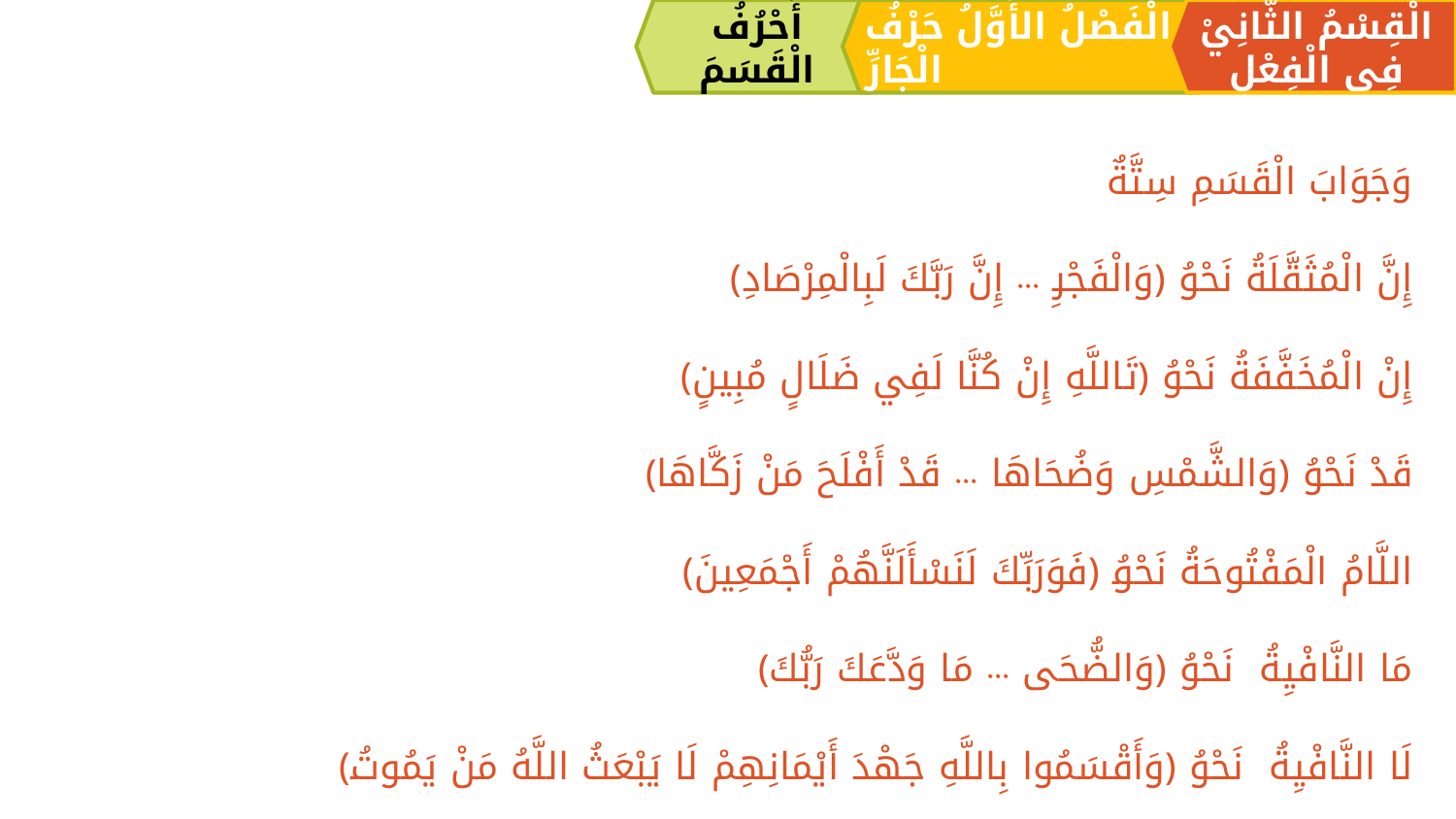

أَحْرُفُ الْقَسَمَ
الْقِسْمُ الثَّانِيْ فِي الْفِعْلِ
الْفَصْلُ الأَوَّلُ حَرْفُ الْجَارِّ
وَجَوَابَ الْقَسَمِ سِتَّةٌ
إِنَّ الْمُثَقَّلَةُ نَحْوُ ﴿وَالْفَجْرِ ... إِنَّ رَبَّكَ لَبِالْمِرْصَادِ﴾
إِنْ الْمُخَفَّفَةُ نَحْوُ ﴿تَاللَّهِ إِنْ كُنَّا لَفِي ضَلَالٍ مُبِينٍ﴾
قَدْ نَحْوُ ﴿وَالشَّمْسِ وَضُحَاهَا ... قَدْ أَفْلَحَ مَنْ زَكَّاهَا﴾
اللَّامُ الْمَفْتُوحَةُ نَحْوُ ﴿فَوَرَبِّكَ لَنَسْأَلَنَّهُمْ أَجْمَعِينَ﴾
مَا النَّافْيِةُ  نَحْوُ ﴿وَالضُّحَى ... مَا وَدَّعَكَ رَبُّكَ﴾
لَا النَّافْيِةُ  نَحْوُ ﴿وَأَقْسَمُوا بِاللَّهِ جَهْدَ أَيْمَانِهِمْ لَا يَبْعَثُ اللَّهُ مَنْ يَمُوتُ﴾